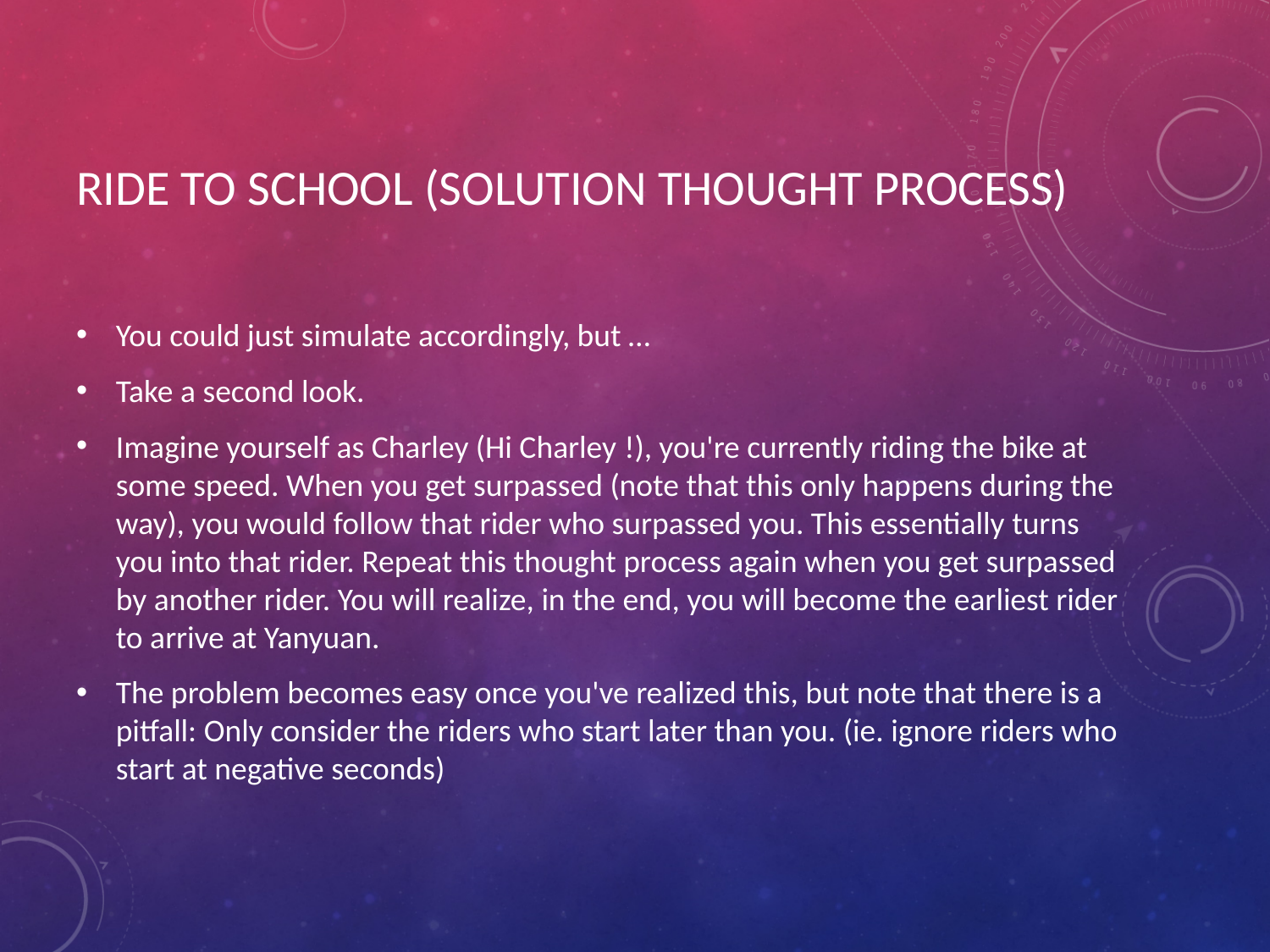

# Ride to School (Solution Thought Process)
You could just simulate accordingly, but …
Take a second look.
Imagine yourself as Charley (Hi Charley !), you're currently riding the bike at some speed. When you get surpassed (note that this only happens during the way), you would follow that rider who surpassed you. This essentially turns you into that rider. Repeat this thought process again when you get surpassed by another rider. You will realize, in the end, you will become the earliest rider to arrive at Yanyuan.
The problem becomes easy once you've realized this, but note that there is a pitfall: Only consider the riders who start later than you. (ie. ignore riders who start at negative seconds)